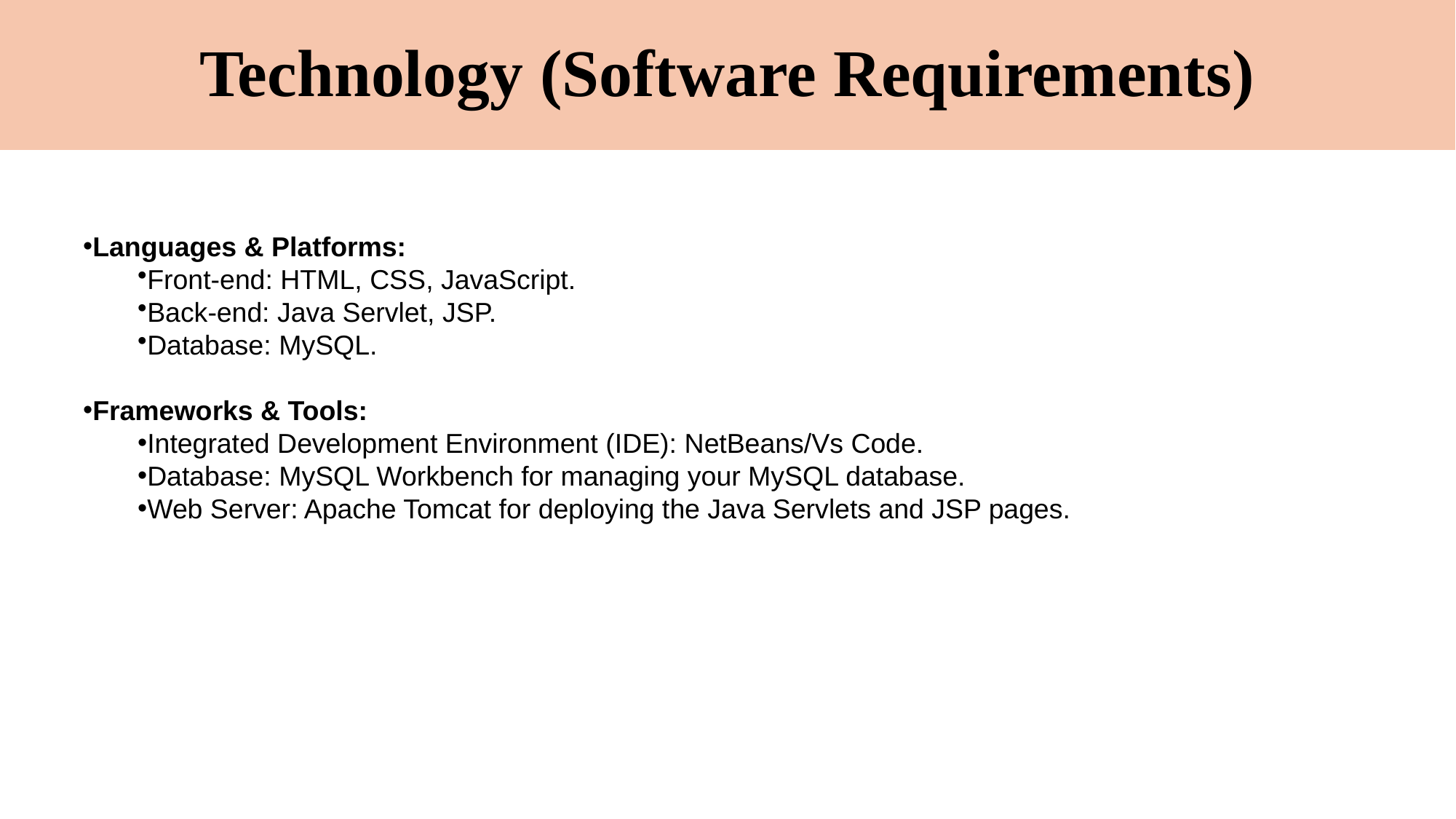

# Technology (Software Requirements)

Languages & Platforms:
Front-end: HTML, CSS, JavaScript.
Back-end: Java Servlet, JSP.
Database: MySQL.

Frameworks & Tools:
Integrated Development Environment (IDE): NetBeans/Vs Code.
Database: MySQL Workbench for managing your MySQL database.
Web Server: Apache Tomcat for deploying the Java Servlets and JSP pages.